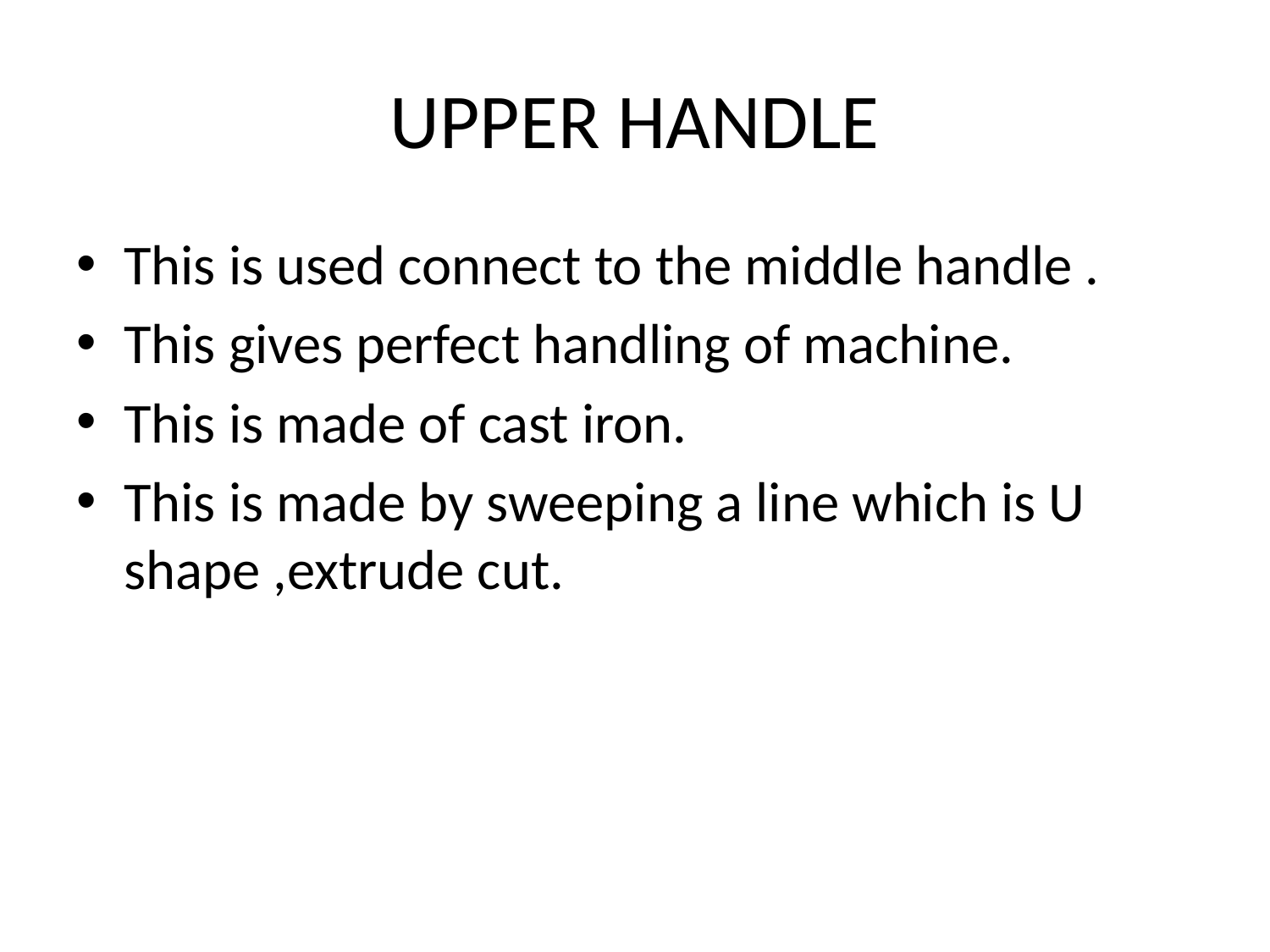

# UPPER HANDLE
This is used connect to the middle handle .
This gives perfect handling of machine.
This is made of cast iron.
This is made by sweeping a line which is U shape ,extrude cut.